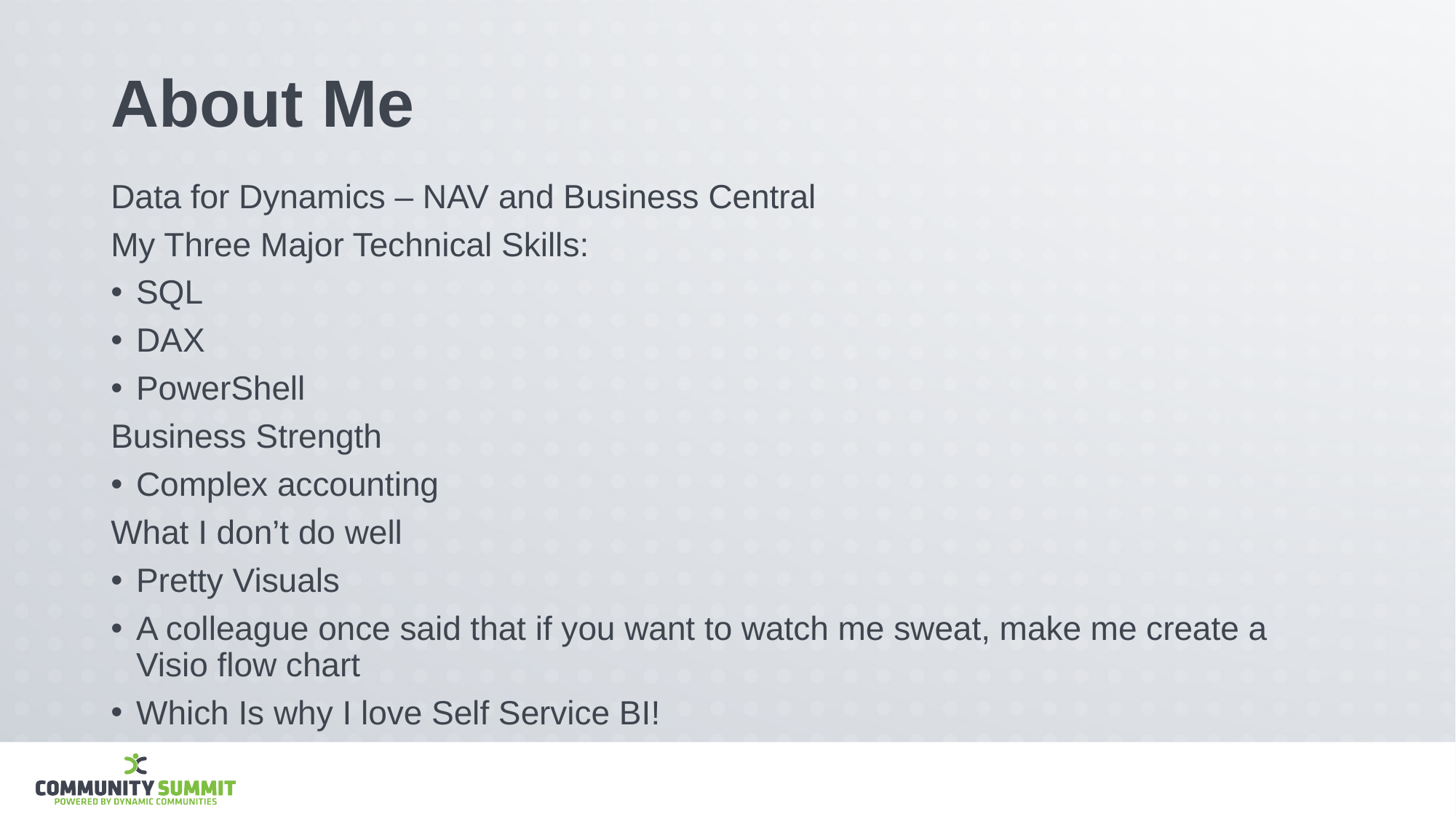

# About Me
Data for Dynamics – NAV and Business Central
My Three Major Technical Skills:
SQL
DAX
PowerShell
Business Strength
Complex accounting
What I don’t do well
Pretty Visuals
A colleague once said that if you want to watch me sweat, make me create a Visio flow chart
Which Is why I love Self Service BI!